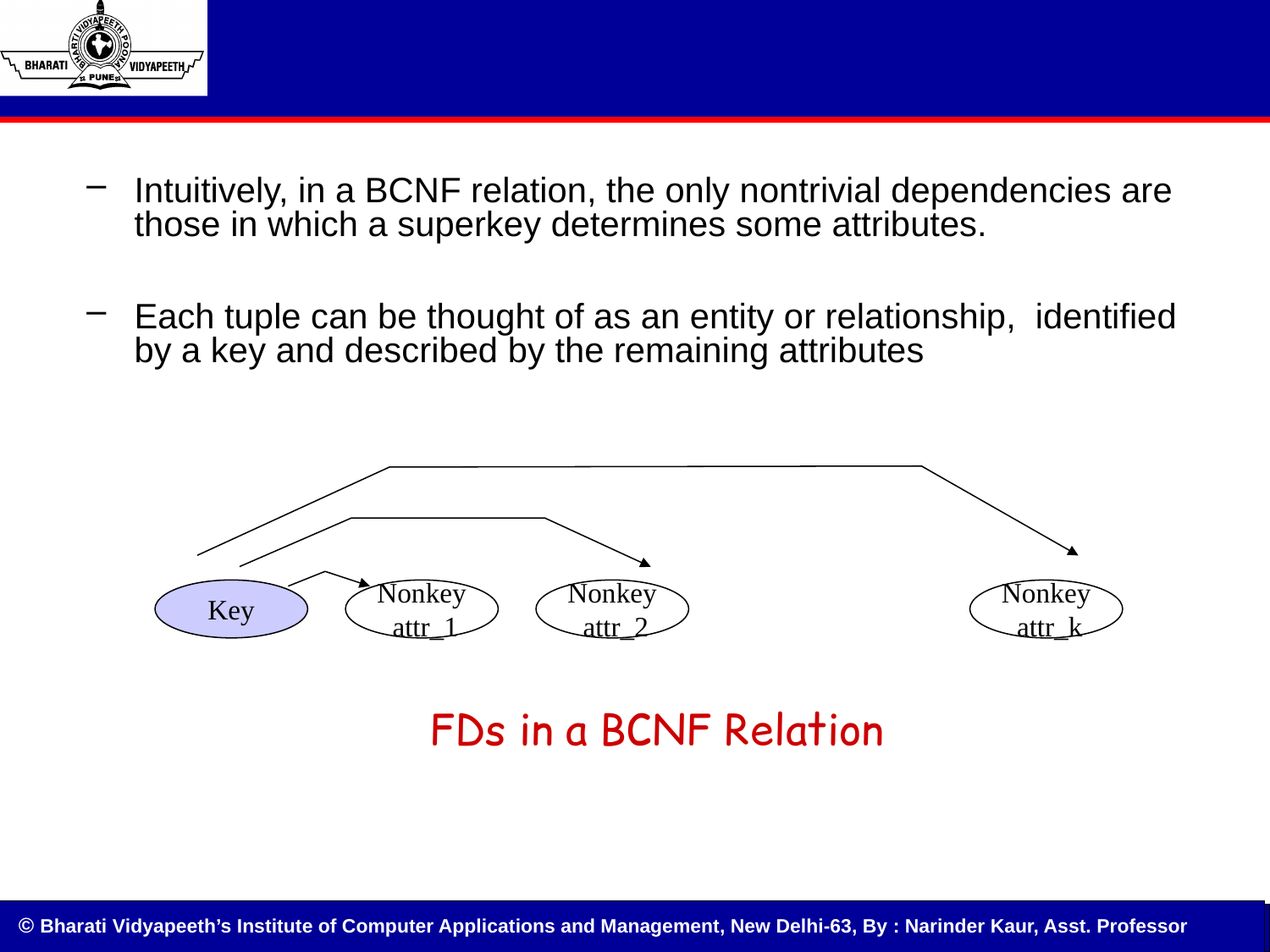

Intuitively, in a BCNF relation, the only nontrivial dependencies are those in which a superkey determines some attributes.

Each tuple can be thought of as an entity or relationship,  identified by a key and described by the remaining attributes

Key
Nonkey
 attr_1
Nonkey
 attr_2
Nonkey
 attr_k
FDs in a BCNF Relation